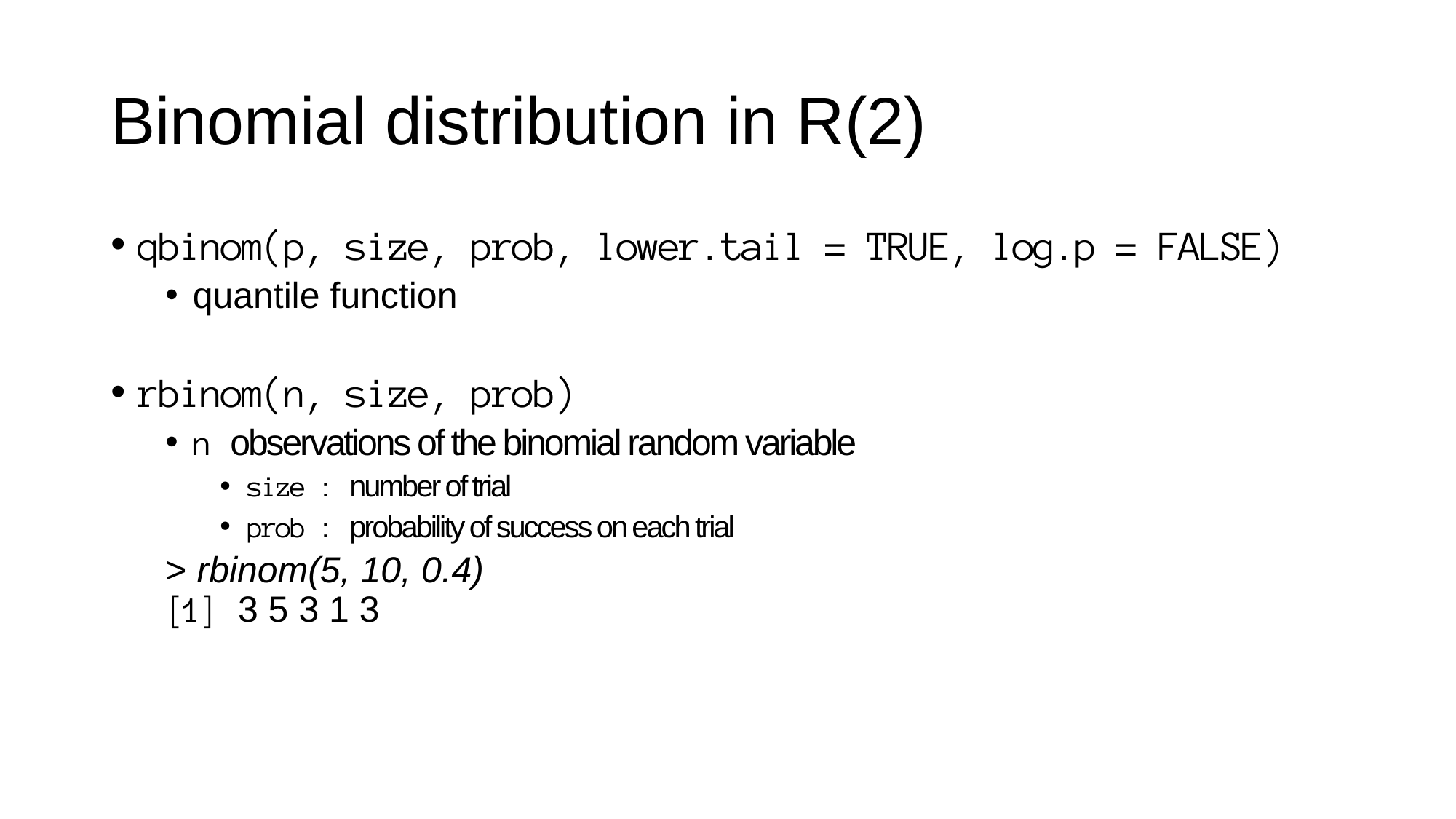

# Binomial distribution in R(2)
qbinom(p, size, prob, lower.tail = TRUE, log.p = FALSE)
quantile function
rbinom(n, size, prob)
n observations of the binomial random variable
size : number of trial
prob : probability of success on each trial
> rbinom(5, 10, 0.4)
[1] 3 5 3 1 3